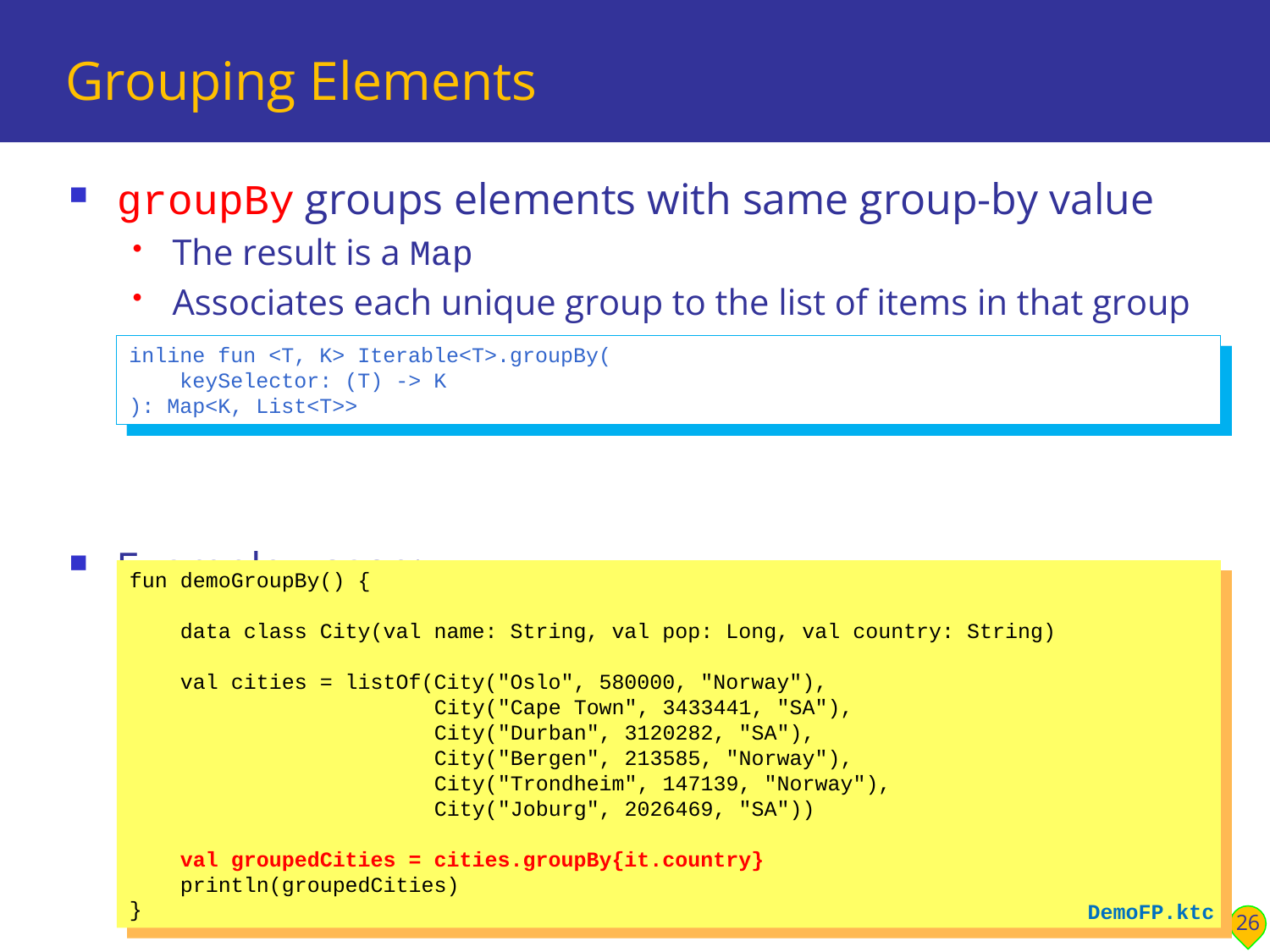

# Grouping Elements
groupBy groups elements with same group-by value
The result is a Map
Associates each unique group to the list of items in that group

Example usage:

inline fun <T, K> Iterable<T>.groupBy(
    keySelector: (T) -> K
): Map<K, List<T>>
fun demoGroupBy() {

    data class City(val name: String, val pop: Long, val country: String)

    val cities = listOf(City("Oslo", 580000, "Norway"),
                        City("Cape Town", 3433441, "SA"),
                        City("Durban", 3120282, "SA"),
                        City("Bergen", 213585, "Norway"),
                        City("Trondheim", 147139, "Norway"),
                        City("Joburg", 2026469, "SA"))

    val groupedCities = cities.groupBy{it.country}
    println(groupedCities)
}
26
DemoFP.ktc